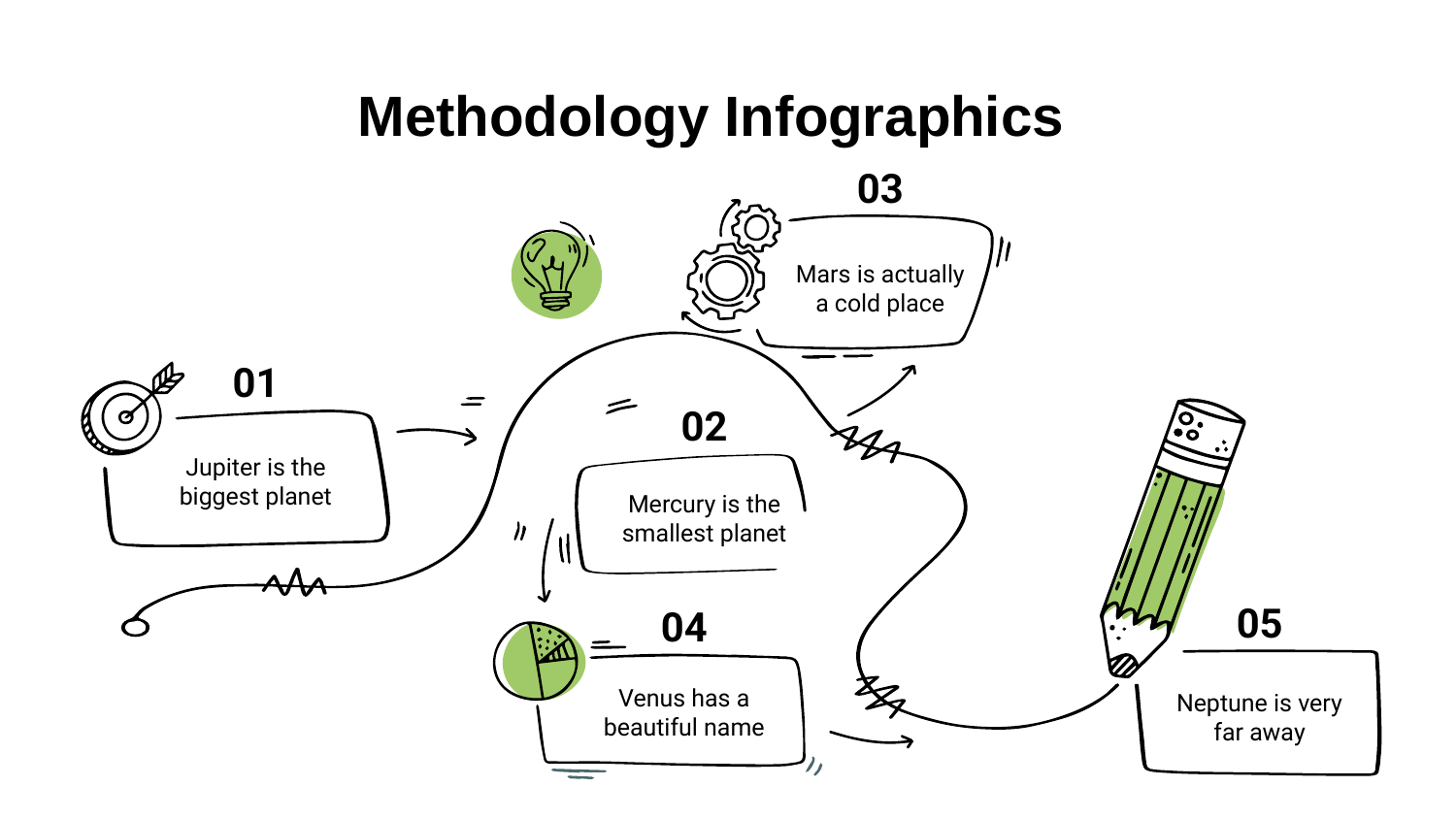

# Methodology Infographics
03

Mars is actually a cold place
01
02
Jupiter is the biggest planet
Mercury is the smallest planet
05
04
Venus has a beautiful name
Neptune is very far away